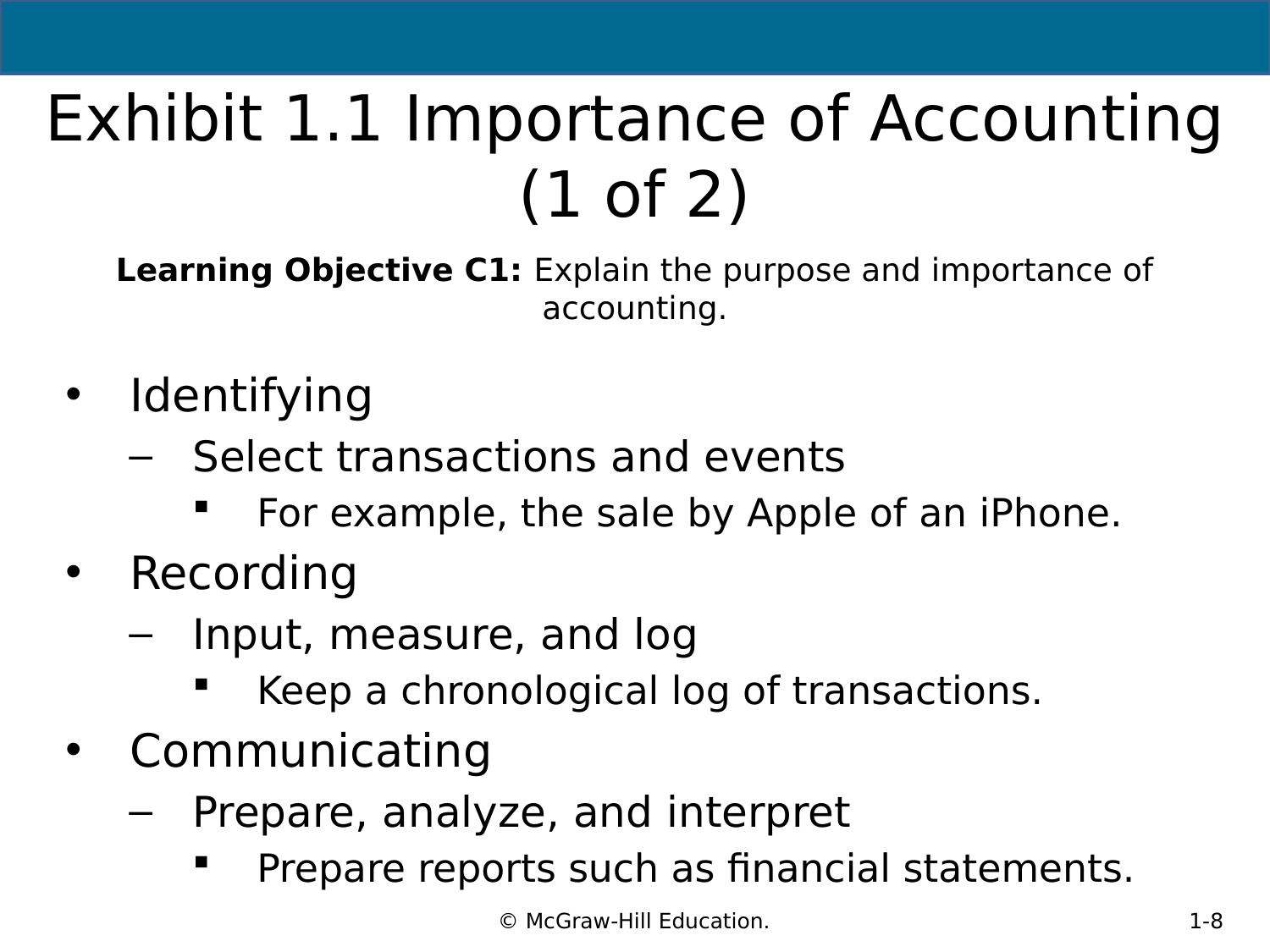

# Exhibit 1.1 Importance of Accounting (1 of 2)
Learning Objective C1: Explain the purpose and importance of accounting.
Identifying
Select transactions and events
For example, the sale by Apple of an iPhone.
Recording
Input, measure, and log
Keep a chronological log of transactions.
Communicating
Prepare, analyze, and interpret
Prepare reports such as financial statements.